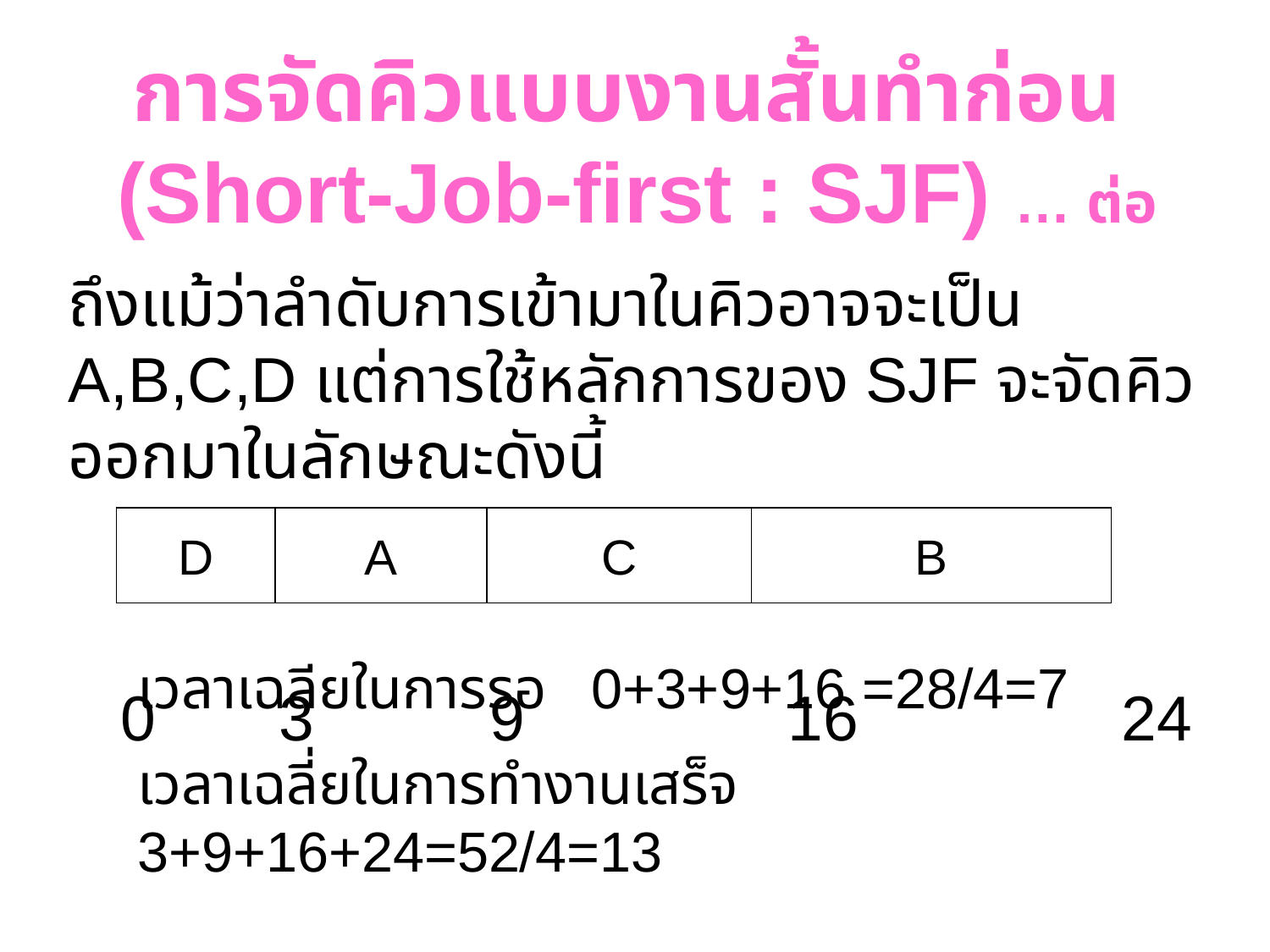

การจัดคิวแบบงานสั้นทำก่อน
(Short-Job-first : SJF) … ต่อ
ถึงแม้ว่าลำดับการเข้ามาในคิวอาจจะเป็น A,B,C,D แต่การใช้หลักการของ SJF จะจัดคิวออกมาในลักษณะดังนี้

   0       3          9               16               24
D
A
C
B
เวลาเฉลียในการรอ   0+3+9+16 =28/4=7
เวลาเฉลี่ยในการทำงานเสร็จ 3+9+16+24=52/4=13